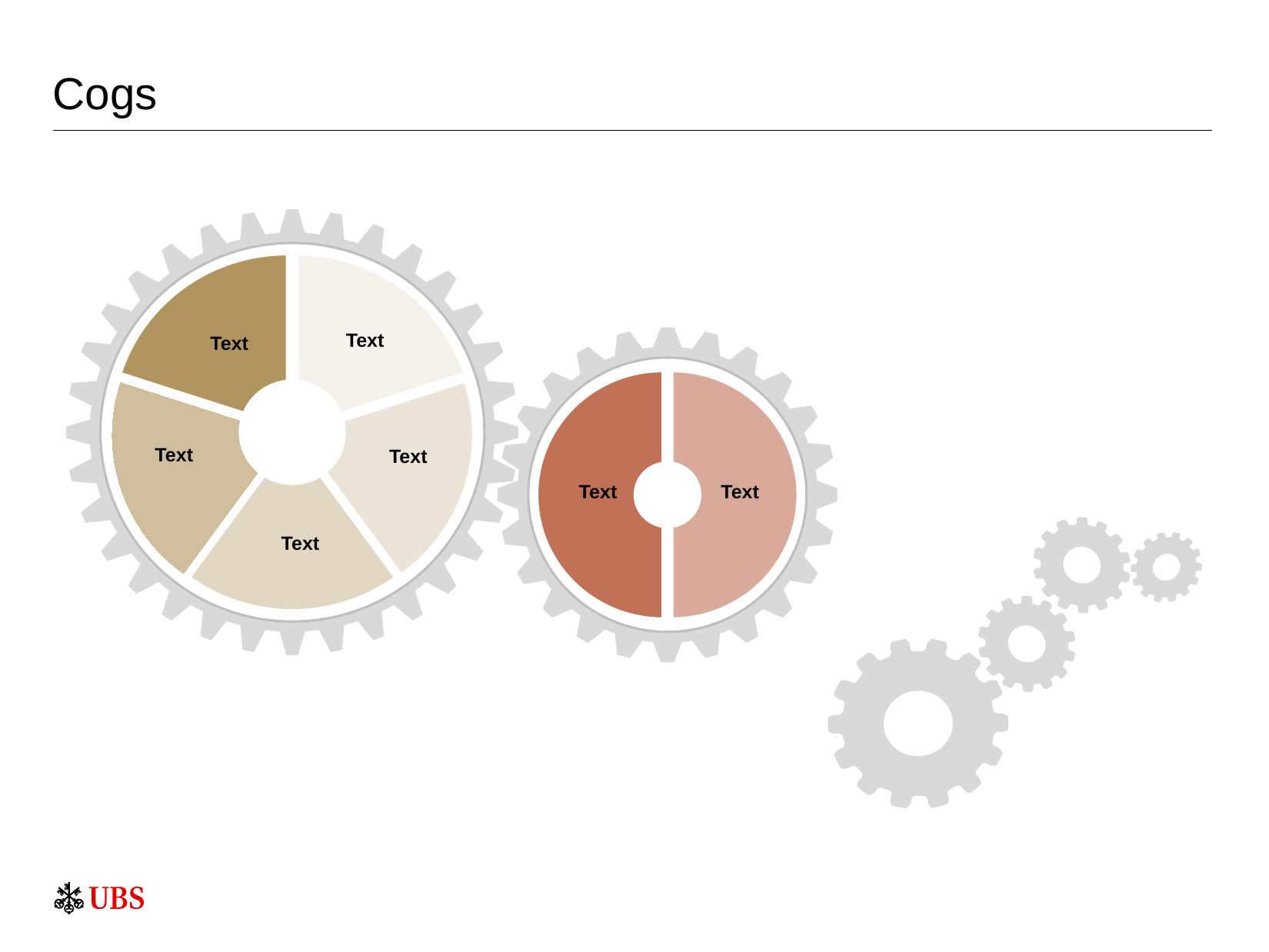

# Cogs

Text
Text

Text
Text

Text
Text

Text